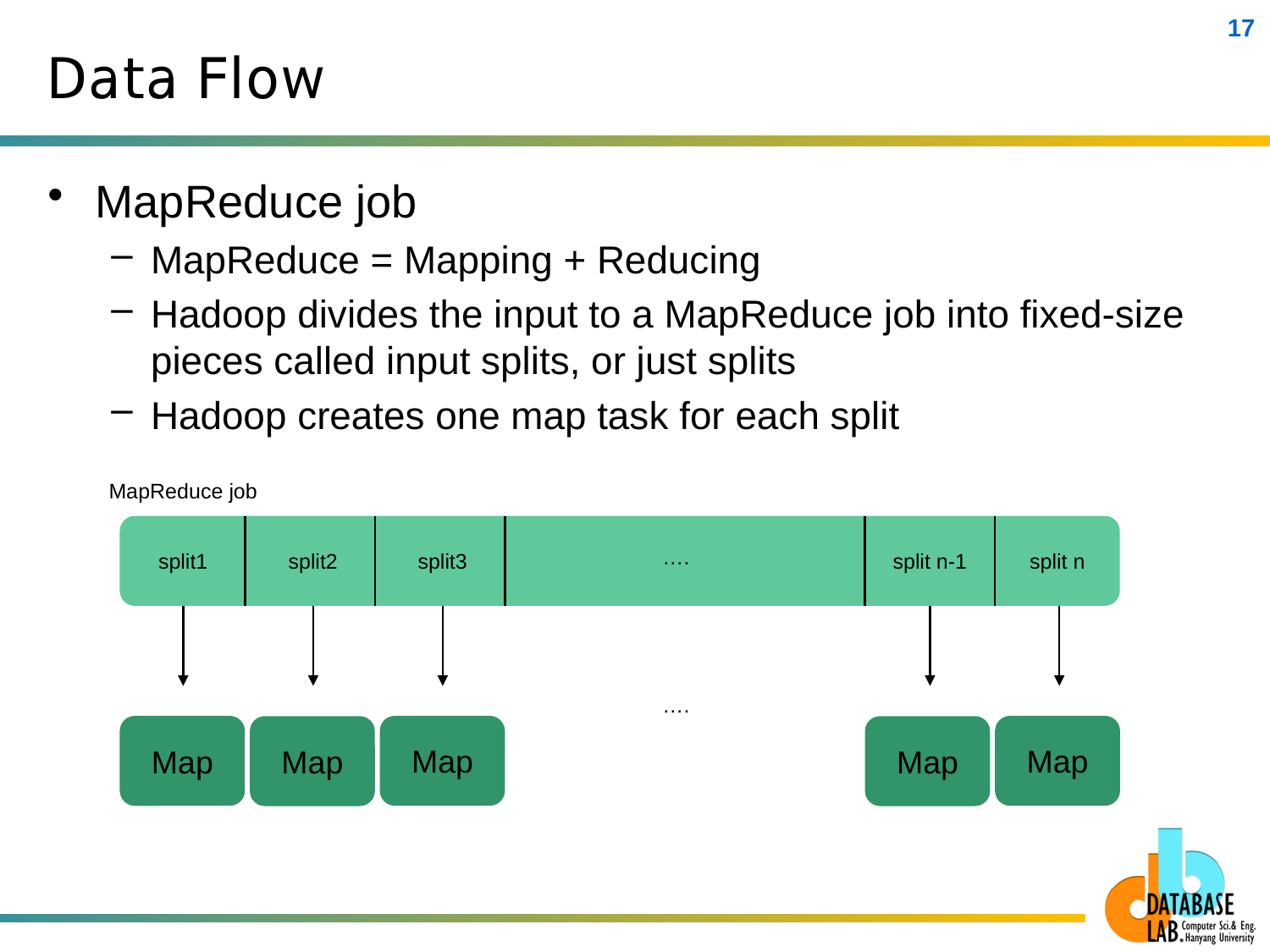

# Data Flow
MapReduce job
MapReduce = Mapping + Reducing
Hadoop divides the input to a MapReduce job into fixed-size pieces called input splits, or just splits
Hadoop creates one map task for each split

MapReduce job

….
split2
split3
split n-1
split n
split1
….
Map
Map
Map
Map
Map